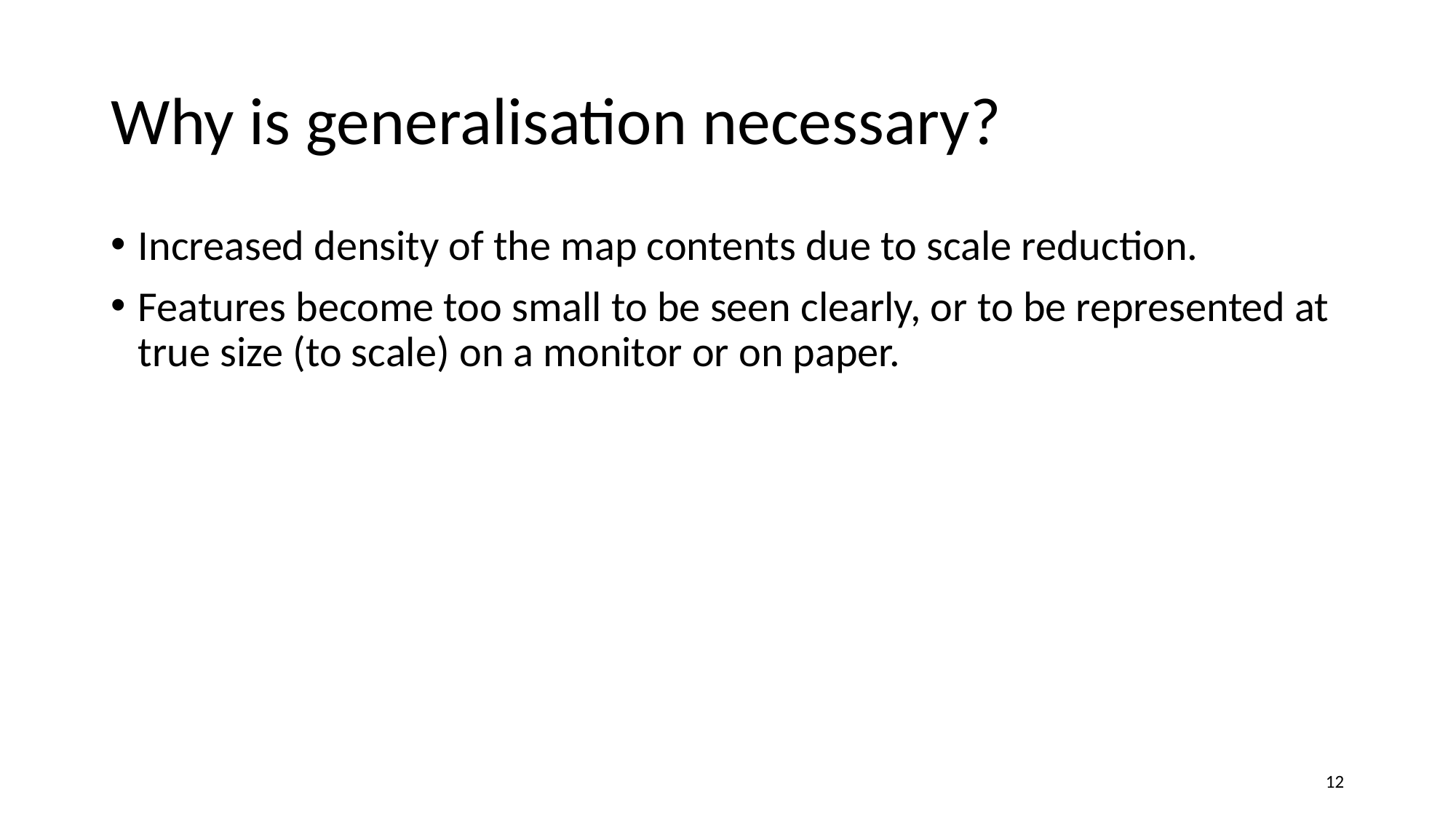

# Why is generalisation necessary?
Increased density of the map contents due to scale reduction.
Features become too small to be seen clearly, or to be represented at true size (to scale) on a monitor or on paper.
12